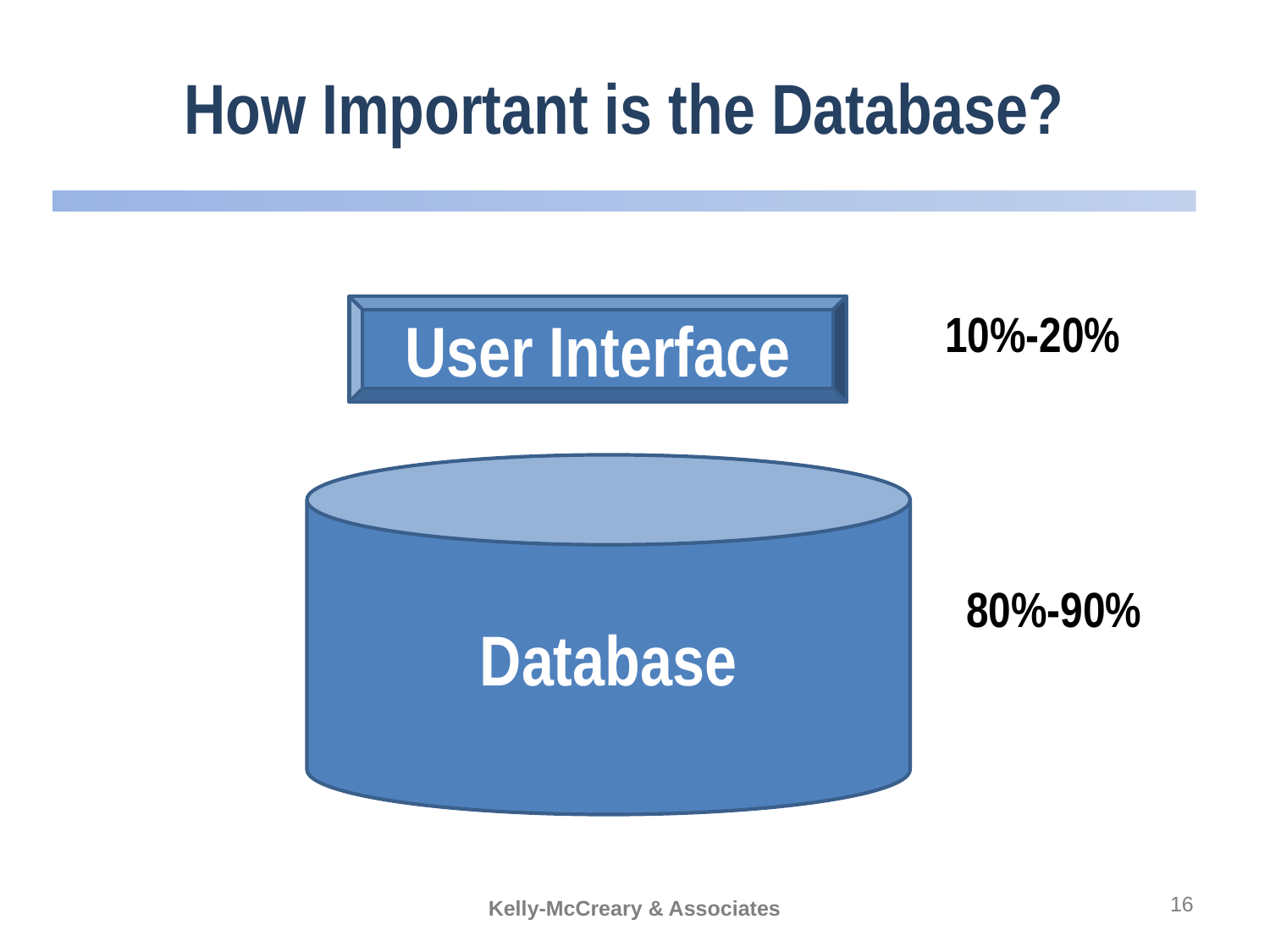

# How Important is the Database?
User Interface
10%-20%
Database
80%-90%
16
Kelly-McCreary & Associates